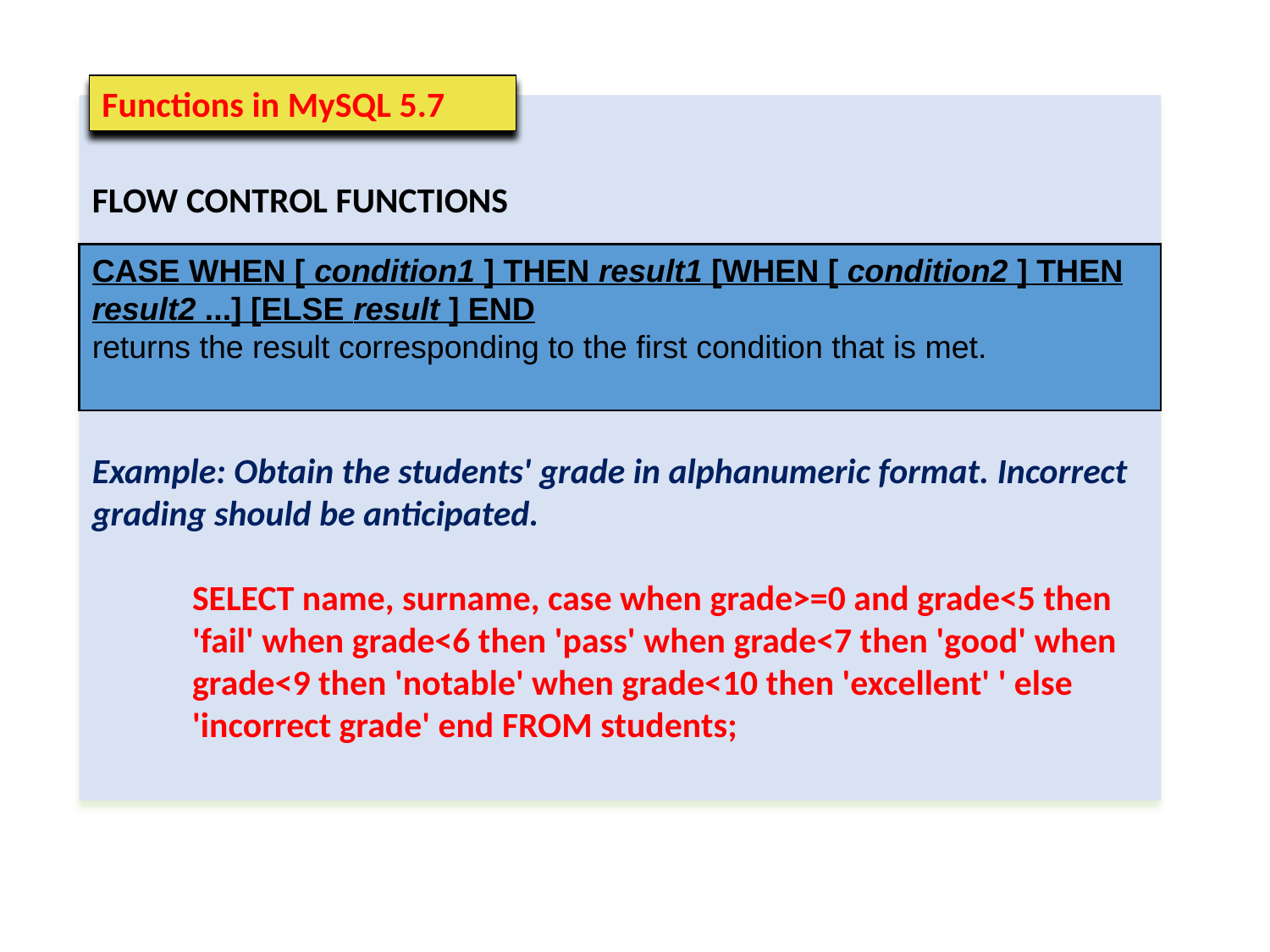

Functions in MySQL 5.7

FLOW CONTROL FUNCTIONS

Example: Obtain the students' grade in alphanumeric format. Incorrect grading should be anticipated.

SELECT name, surname, case when grade>=0 and grade<5 then 'fail' when grade<6 then 'pass' when grade<7 then 'good' when grade<9 then 'notable' when grade<10 then 'excellent' ' else 'incorrect grade' end FROM students;
CASE WHEN [ condition1 ] THEN result1 [WHEN [ condition2 ] THEN result2 ...] [ELSE result ] END
returns the result corresponding to the first condition that is met.